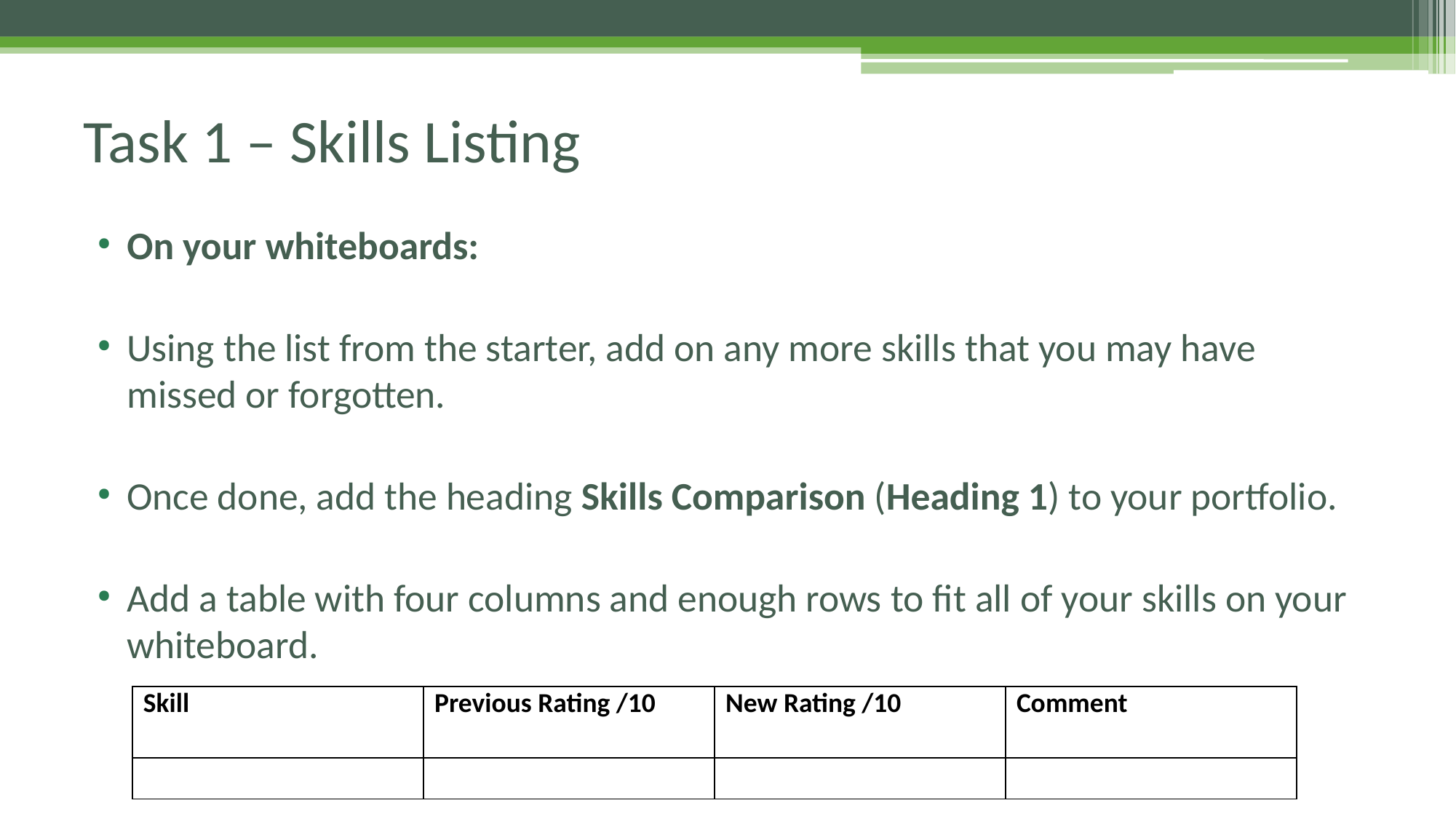

# Task 1 – Skills Listing
On your whiteboards:

Using the list from the starter, add on any more skills that you may have missed or forgotten.

Once done, add the heading Skills Comparison (Heading 1) to your portfolio.

Add a table with four columns and enough rows to fit all of your skills on your whiteboard.

| Skill | Previous Rating /10 | New Rating /10 | Comment |
| --- | --- | --- | --- |
|  |  |  |  |